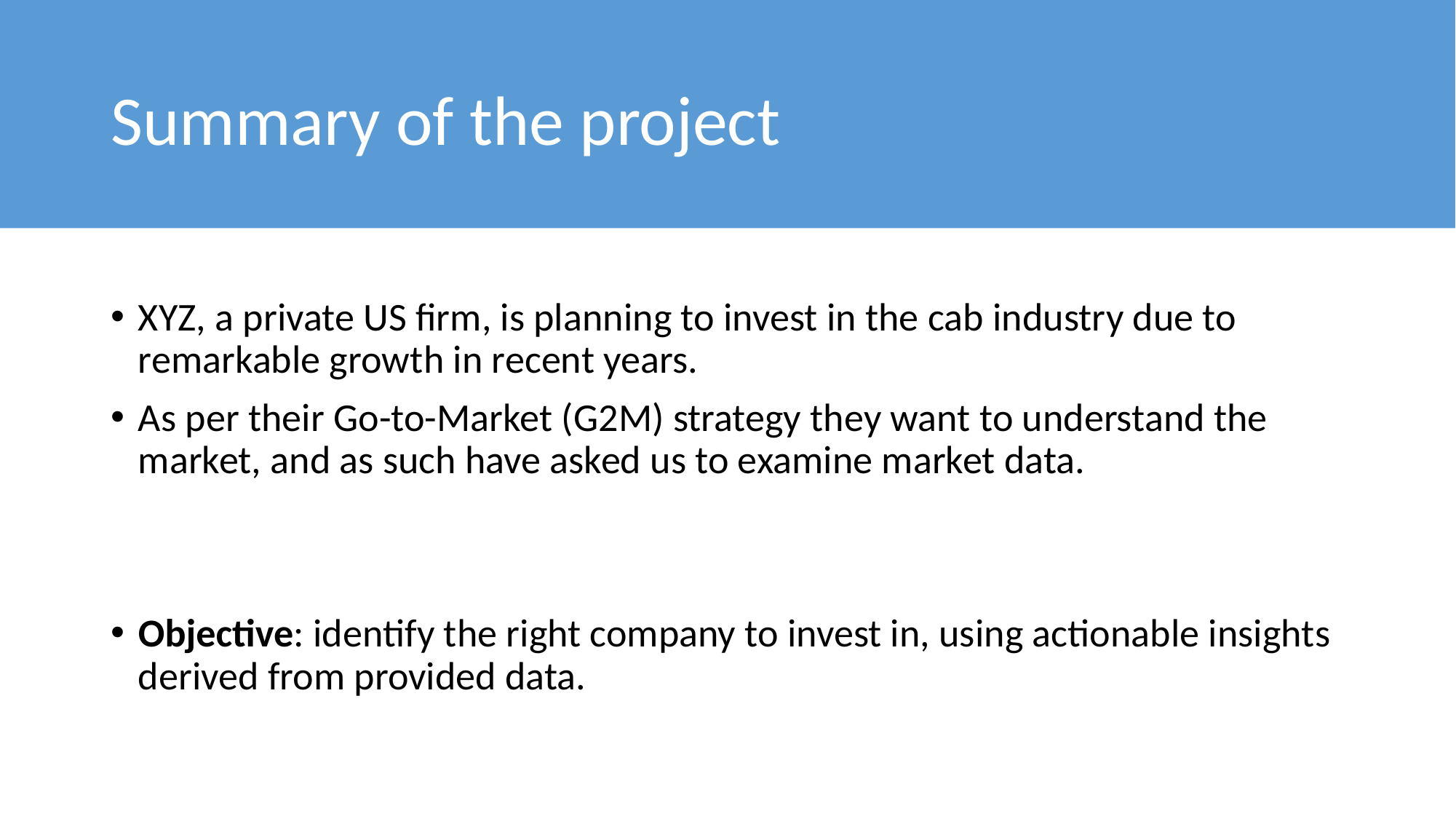

# Summary of the project
XYZ, a private US firm, is planning to invest in the cab industry due to remarkable growth in recent years.
As per their Go-to-Market (G2M) strategy they want to understand the market, and as such have asked us to examine market data.

Objective: identify the right company to invest in, using actionable insights derived from provided data.